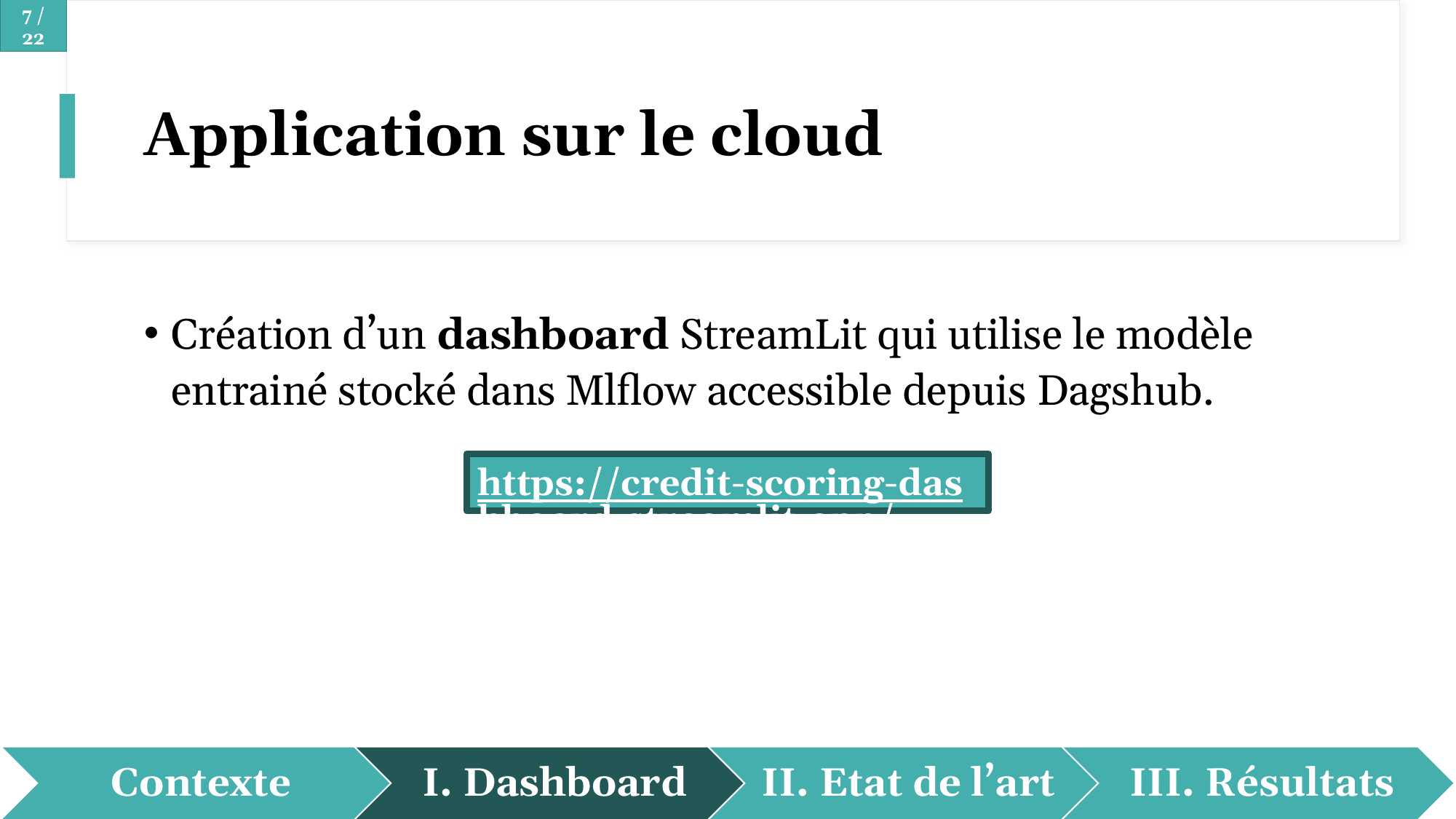

# Application sur le cloud
Création d’un dashboard StreamLit qui utilise le modèle entrainé stocké dans Mlflow accessible depuis Dagshub.

https://credit-scoring-dashboard.streamlit.app/
Contexte
I. Dashboard
II. Etat de l’art
III. Résultats